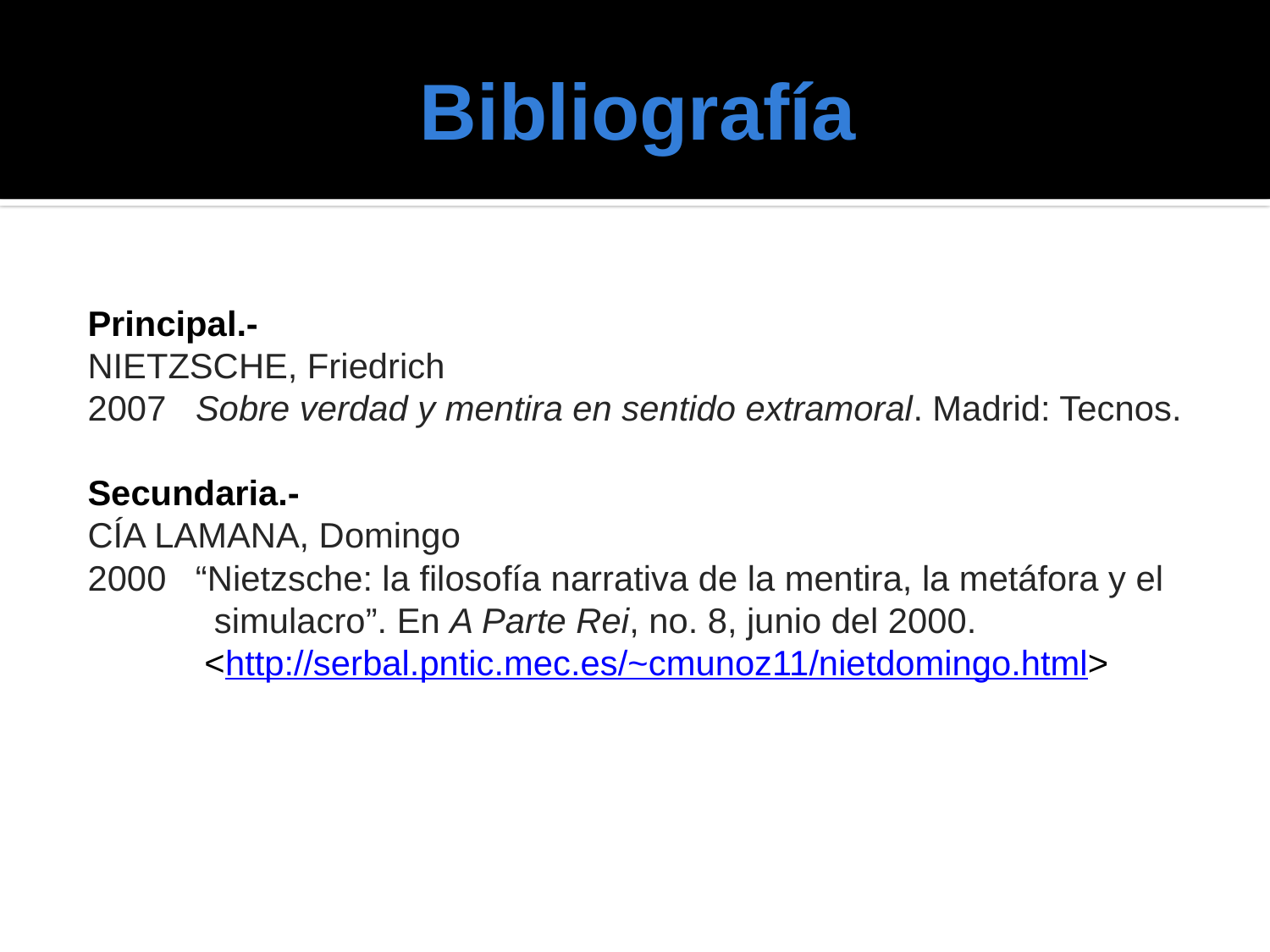

# Bibliografía

Principal.-
NIETZSCHE, Friedrich
2007   Sobre verdad y mentira en sentido extramoral. Madrid: Tecnos.

Secundaria.-
CÍA LAMANA, Domingo
2000   “Nietzsche: la filosofía narrativa de la mentira, la metáfora y el
             simulacro”. En A Parte Rei, no. 8, junio del 2000.
            <http://serbal.pntic.mec.es/~cmunoz11/nietdomingo.html>